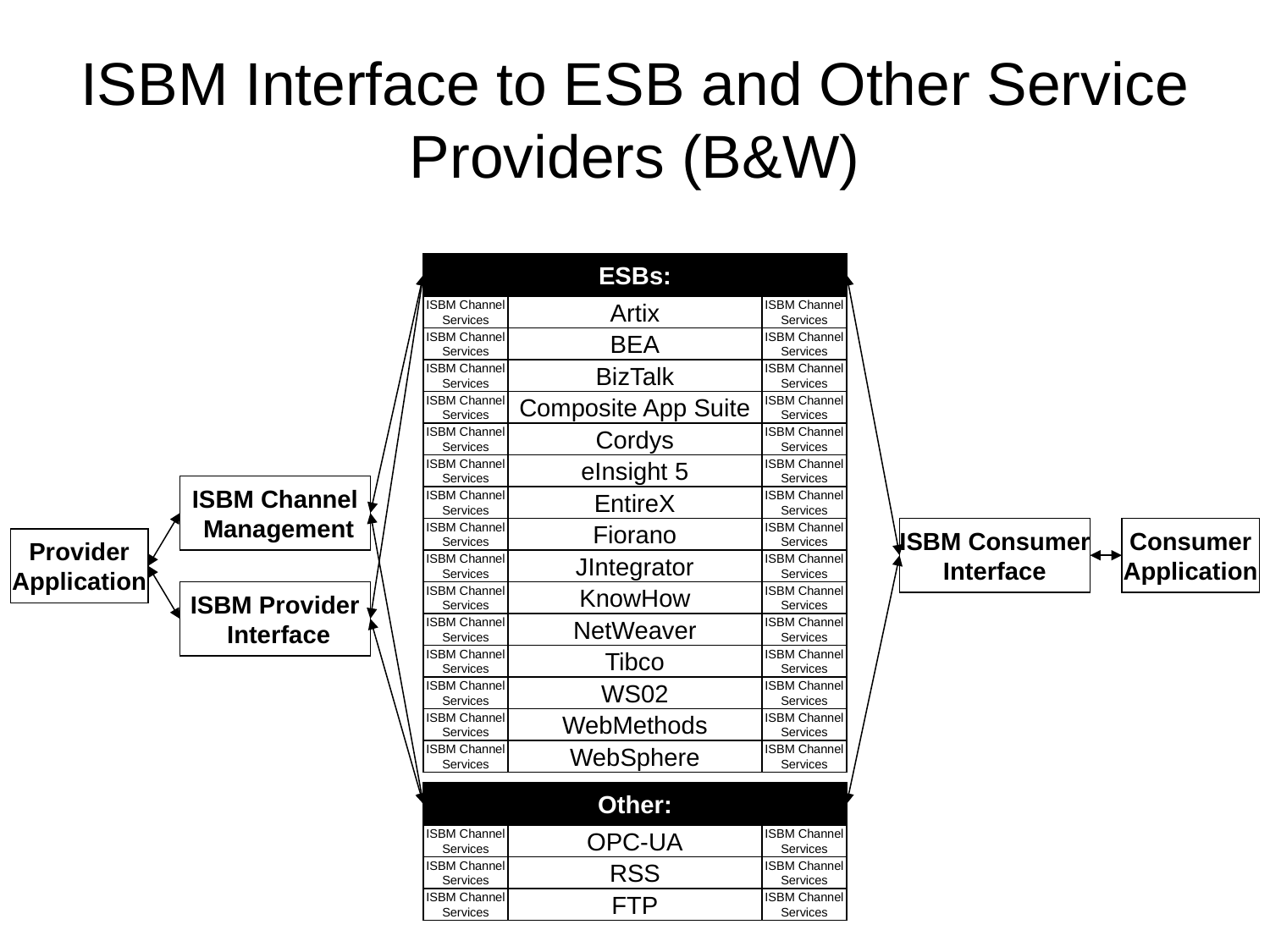

# ISBM Interface to ESB and Other Service Providers (B&W)
ESBs:
ISBM Channel
Services
Artix
ISBM Channel
Services
ISBM Channel
Services
BEA
ISBM Channel
Services
ISBM Channel
Services
BizTalk
ISBM Channel
Services
ISBM Channel
Services
Composite App Suite
ISBM Channel
Services
ISBM Channel
Services
Cordys
ISBM Channel
Services
ISBM Channel
Services
eInsight 5
ISBM Channel
Services
ISBM Channel
 Management
ISBM Channel
Services
EntireX
ISBM Channel
Services
ISBM Channel
Services
Fiorano
ISBM Channel
Services
ISBM Consumer
Interface
Consumer
Application
Provider
Application
ISBM Channel
Services
JIntegrator
ISBM Channel
Services
ISBM Provider
 Interface
ISBM Channel
Services
KnowHow
ISBM Channel
Services
ISBM Channel
Services
NetWeaver
ISBM Channel
Services
ISBM Channel
Services
Tibco
ISBM Channel
Services
ISBM Channel
Services
WS02
ISBM Channel
Services
ISBM Channel
Services
WebMethods
ISBM Channel
Services
ISBM Channel
Services
WebSphere
ISBM Channel
Services
Other:
ISBM Channel
Services
OPC-UA
ISBM Channel
Services
ISBM Channel
Services
RSS
ISBM Channel
Services
ISBM Channel
Services
FTP
ISBM Channel
Services